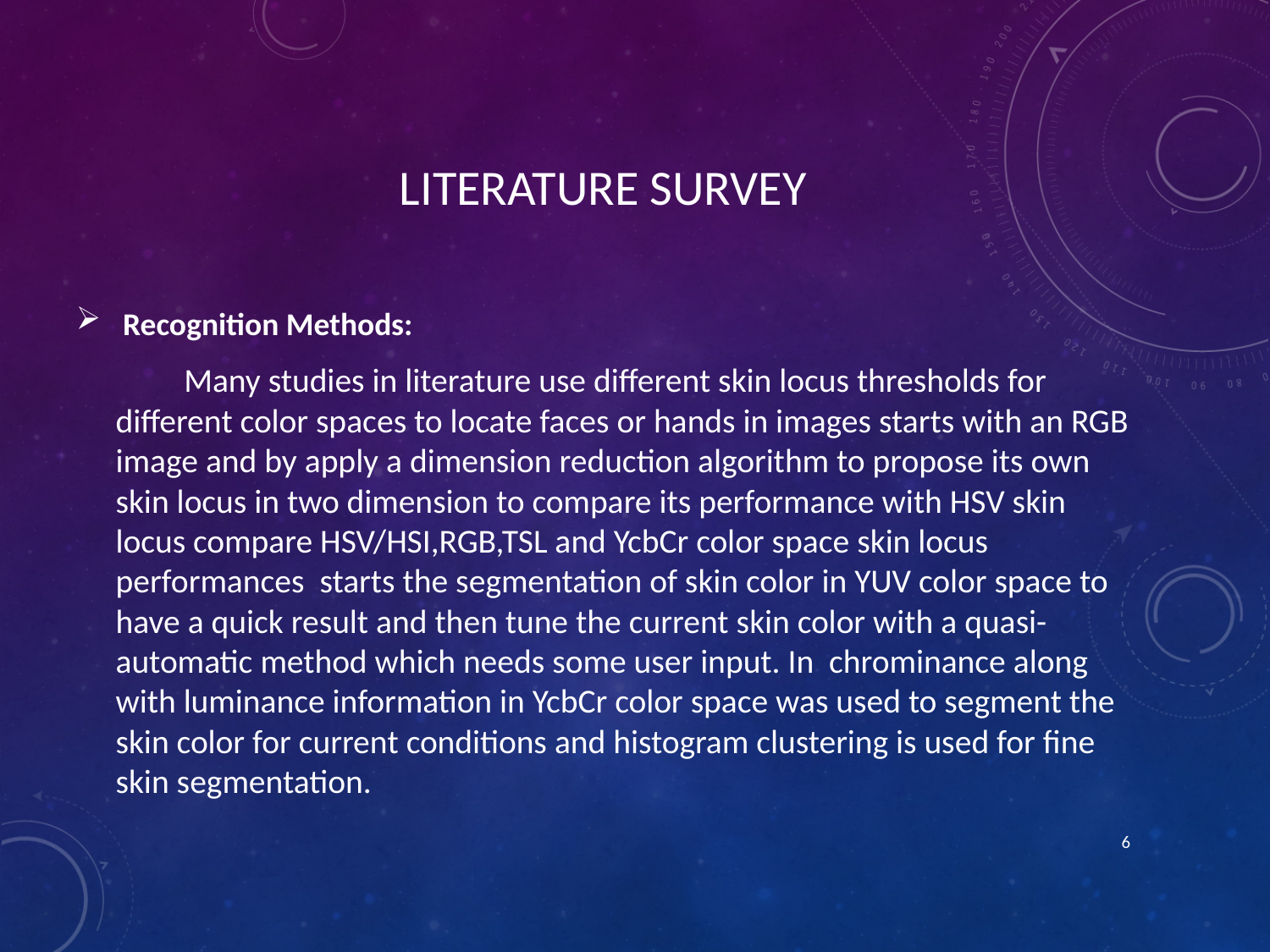

LITERATURE SURVEY
 Recognition Methods:
               Many studies in literature use different skin locus thresholds for different color spaces to locate faces or hands in images starts with an RGB image and by apply a dimension reduction algorithm to propose its own skin locus in two dimension to compare its performance with HSV skin locus compare HSV/HSI,RGB,TSL and YcbCr color space skin locus performances  starts the segmentation of skin color in YUV color space to have a quick result and then tune the current skin color with a quasi-automatic method which needs some user input. In  chrominance along with luminance information in YcbCr color space was used to segment the skin color for current conditions and histogram clustering is used for fine skin segmentation.

6